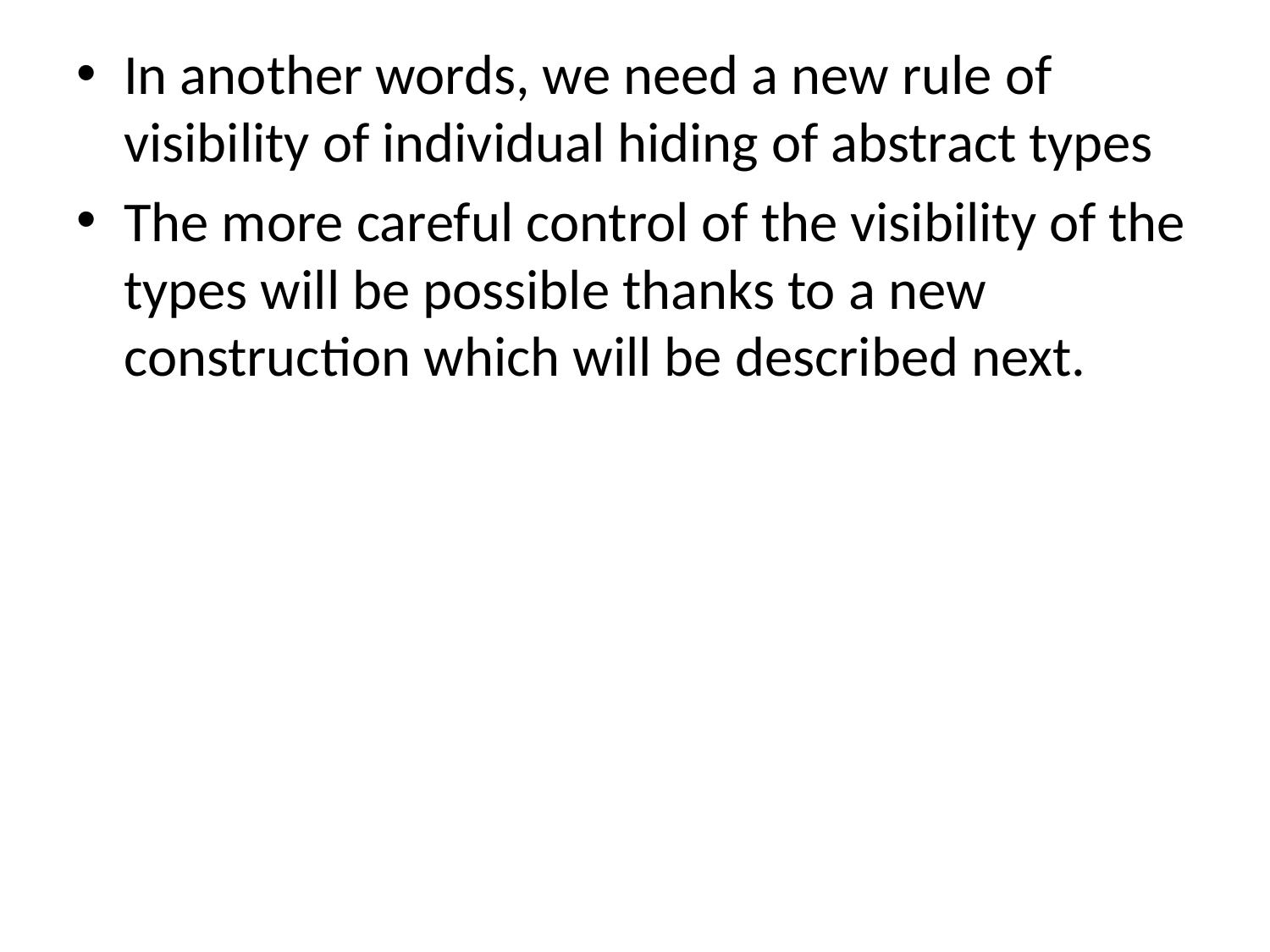

In another words, we need a new rule of visibility of individual hiding of abstract types
The more careful control of the visibility of the types will be possible thanks to a new construction which will be described next.